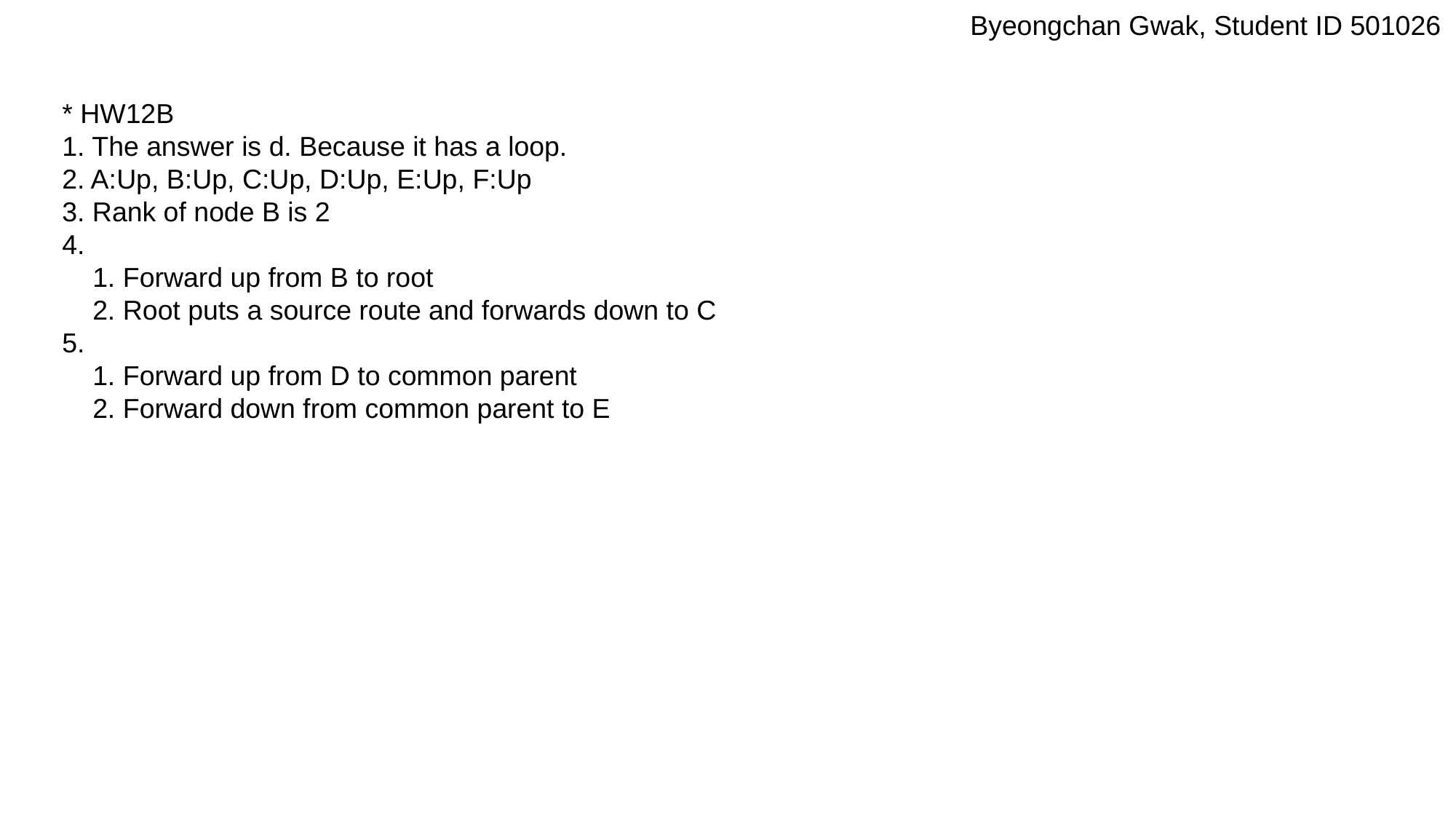

Byeongchan Gwak, Student ID 501026
* HW12B
1. The answer is d. Because it has a loop.
2. A:Up, B:Up, C:Up, D:Up, E:Up, F:Up
3. Rank of node B is 2
4.
    1. Forward up from B to root
    2. Root puts a source route and forwards down to C
5.
    1. Forward up from D to common parent
    2. Forward down from common parent to E